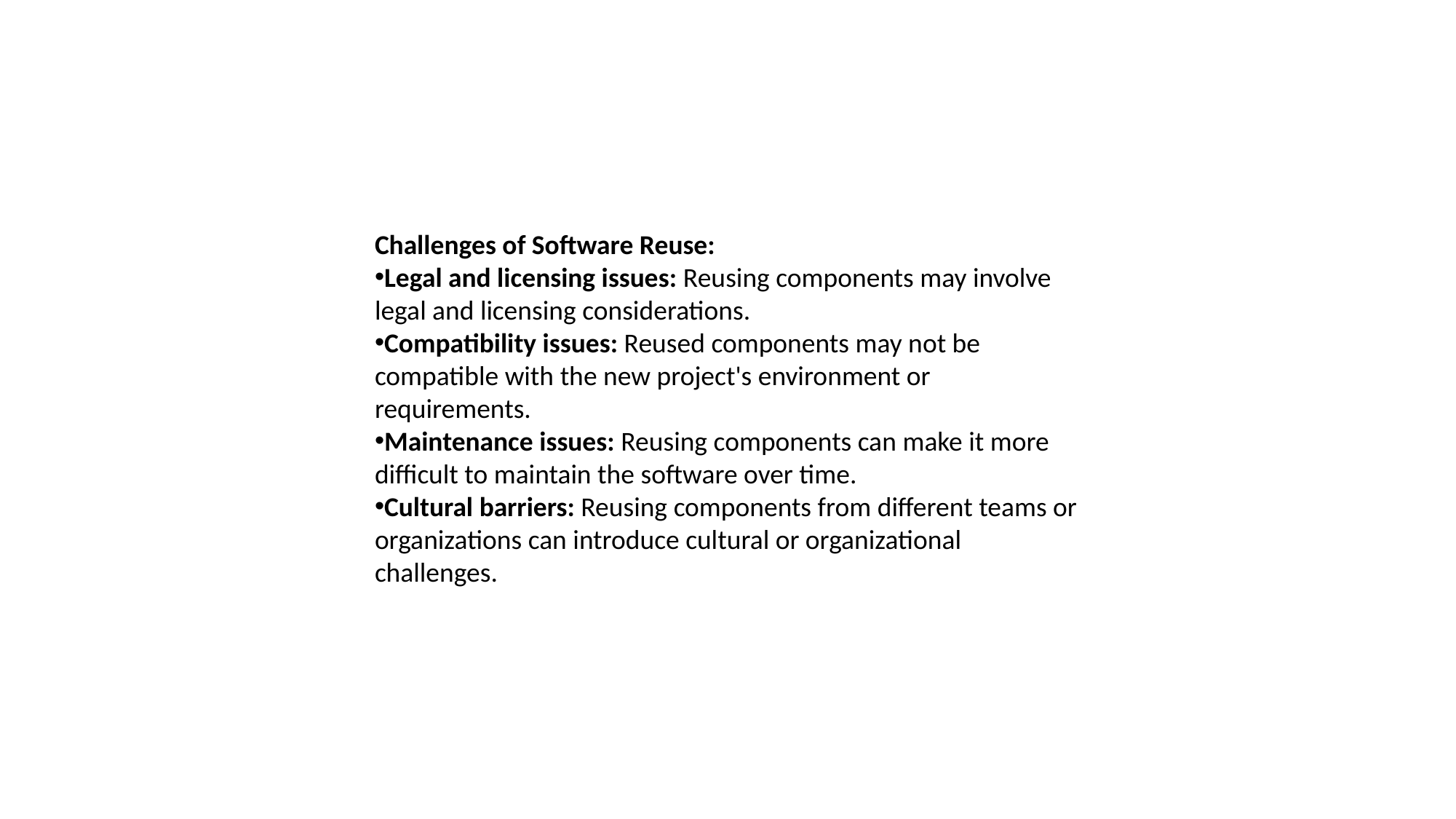

Challenges of Software Reuse:
Legal and licensing issues: Reusing components may involve legal and licensing considerations.
Compatibility issues: Reused components may not be compatible with the new project's environment or requirements.
Maintenance issues: Reusing components can make it more difficult to maintain the software over time.
Cultural barriers: Reusing components from different teams or organizations can introduce cultural or organizational challenges.